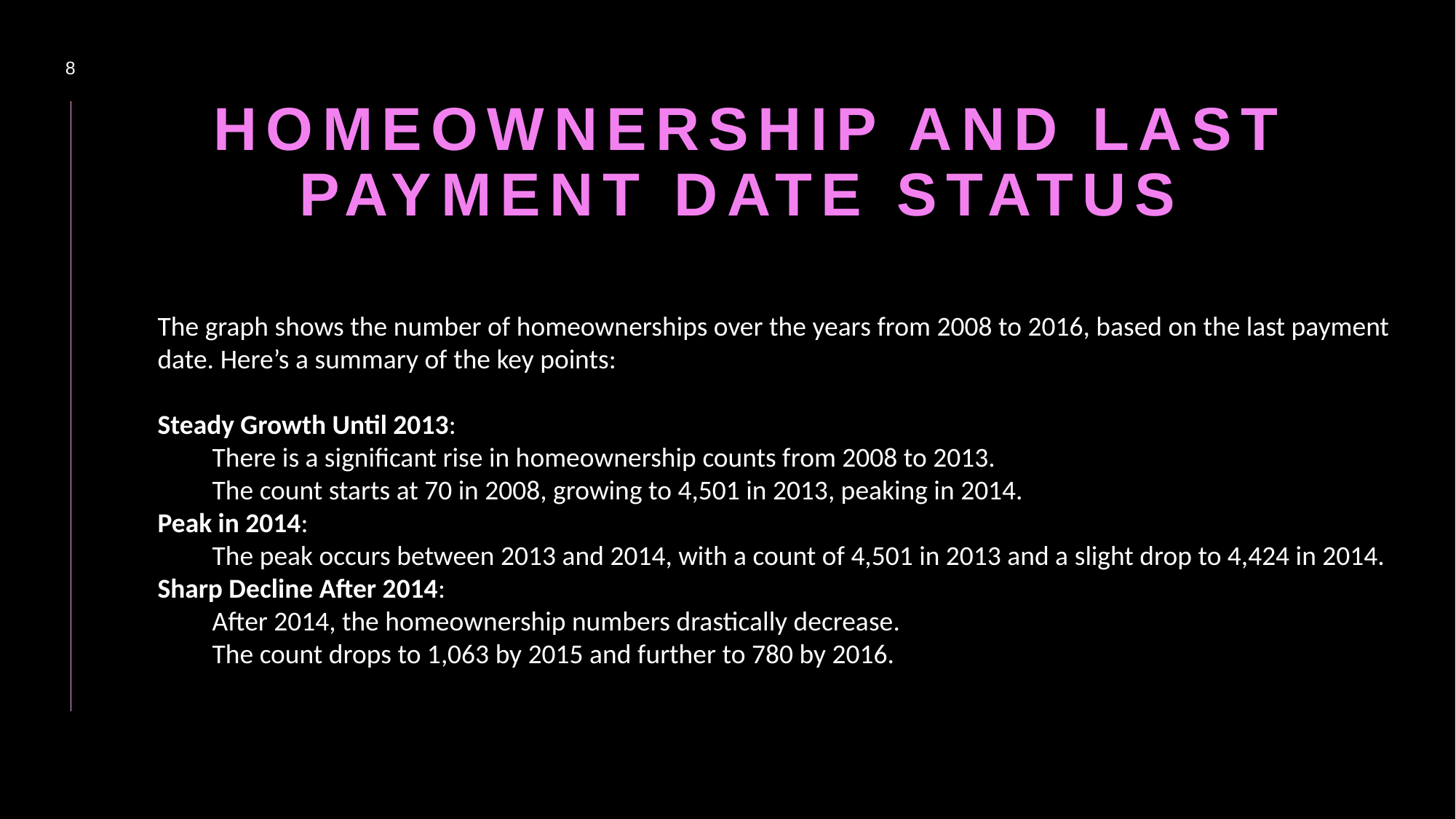

8
# Homeownership and last payment date status
The graph shows the number of homeownerships over the years from 2008 to 2016, based on the last payment date. Here’s a summary of the key points:

Steady Growth Until 2013:
There is a significant rise in homeownership counts from 2008 to 2013.
The count starts at 70 in 2008, growing to 4,501 in 2013, peaking in 2014.
Peak in 2014:
The peak occurs between 2013 and 2014, with a count of 4,501 in 2013 and a slight drop to 4,424 in 2014.
Sharp Decline After 2014:
After 2014, the homeownership numbers drastically decrease.
The count drops to 1,063 by 2015 and further to 780 by 2016.